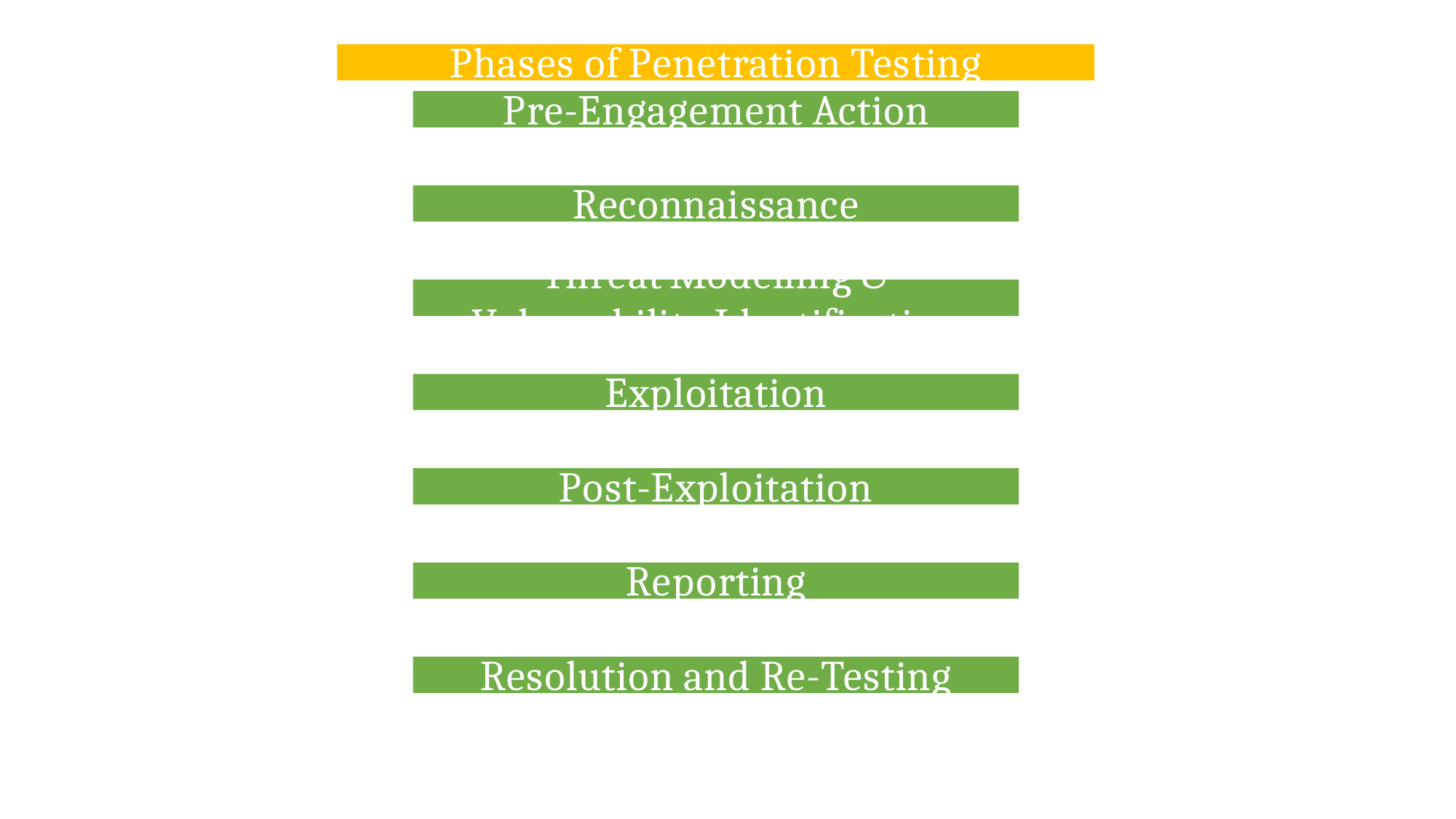

Phases of Penetration Testing
Reconnaissance
Threat Modelling & Vulnerability Identification
Exploitation
Post-Exploitation
Pre-Engagement Action
Reporting
Resolution and Re-Testing